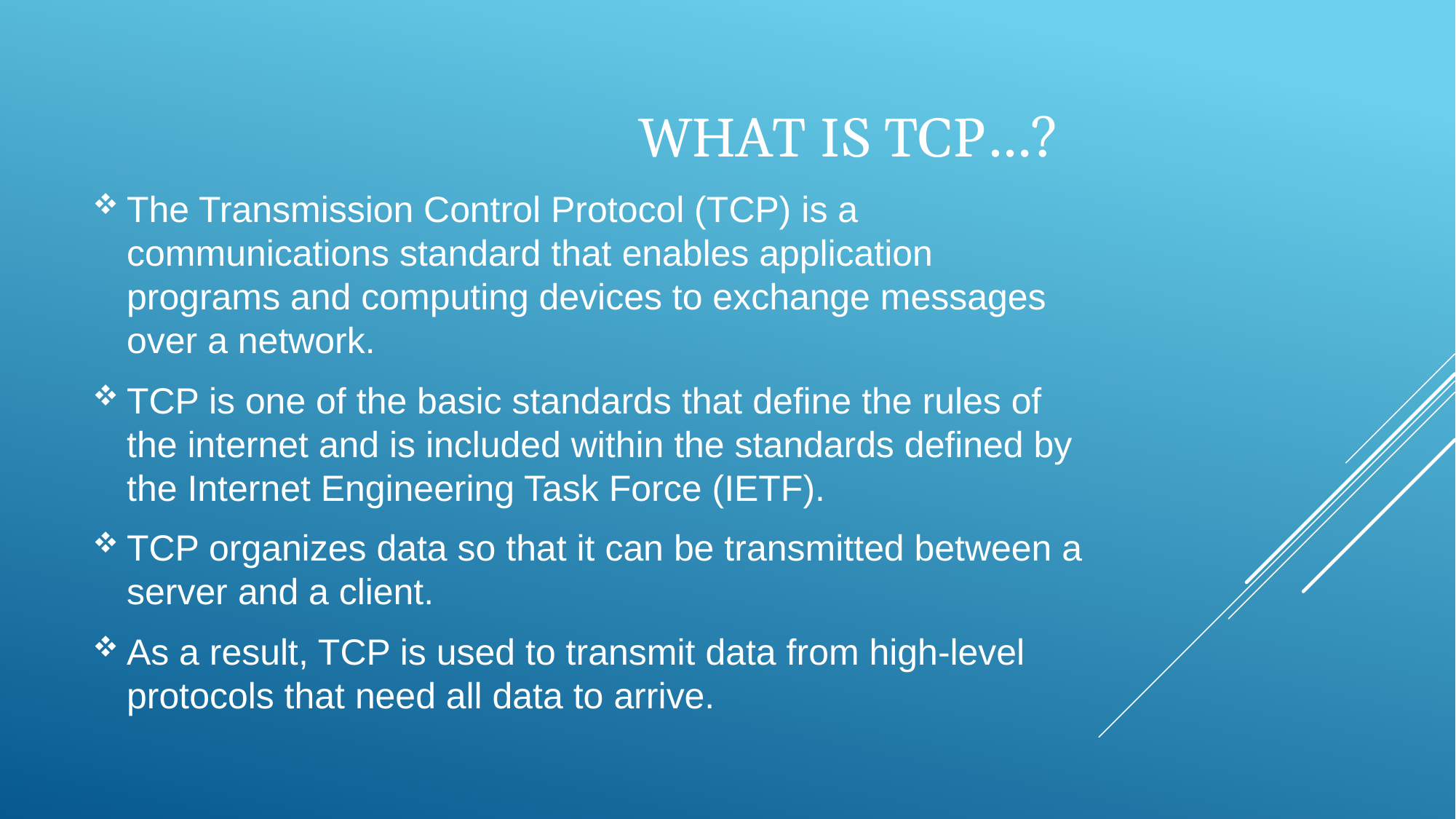

# What is TCP…?
The Transmission Control Protocol (TCP) is a communications standard that enables application programs and computing devices to exchange messages over a network.
TCP is one of the basic standards that define the rules of the internet and is included within the standards defined by the Internet Engineering Task Force (IETF).
TCP organizes data so that it can be transmitted between a server and a client.
As a result, TCP is used to transmit data from high-level protocols that need all data to arrive.